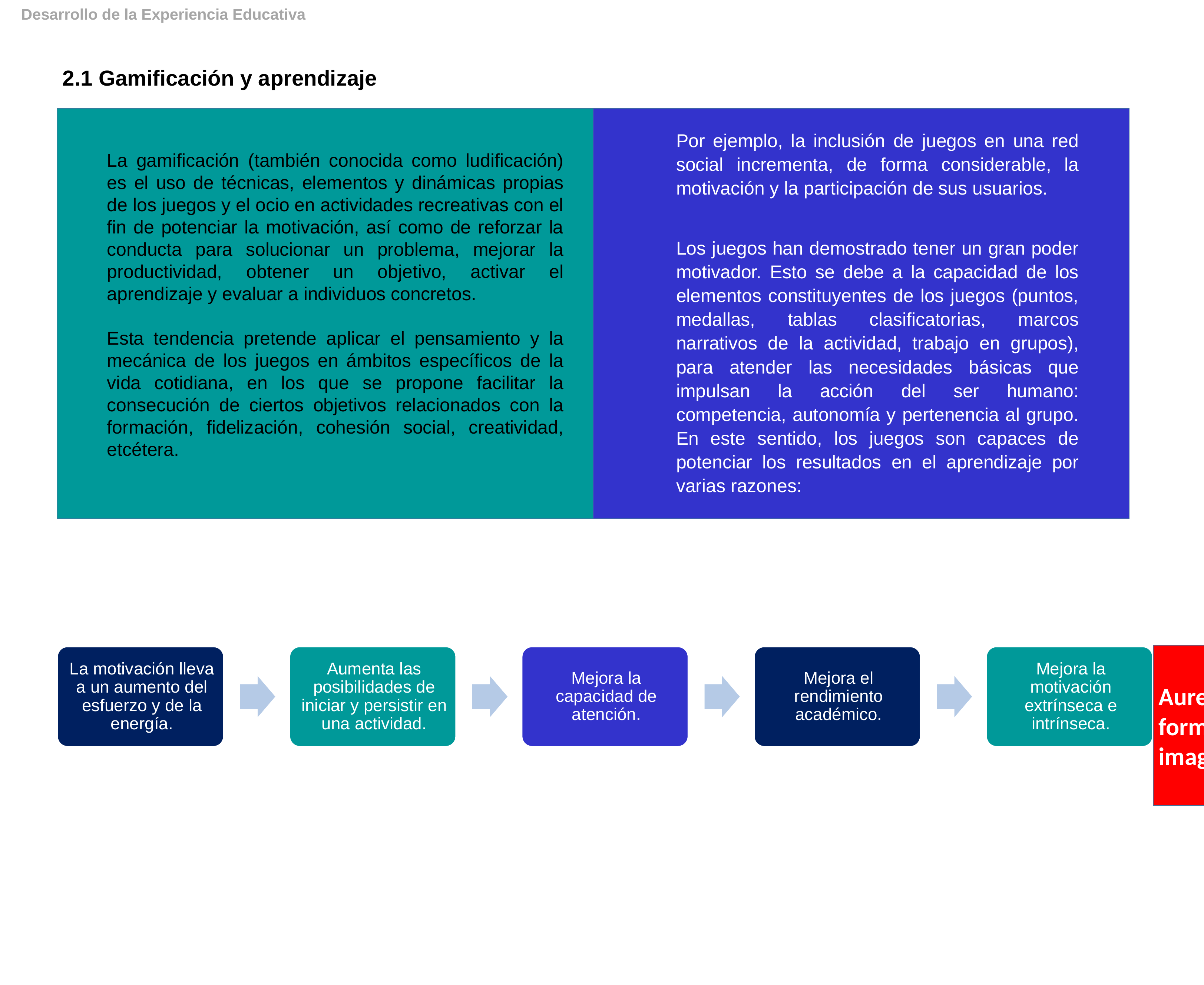

Desarrollo de la Experiencia Educativa
2.1 Gamificación y aprendizaje

Por ejemplo, la inclusión de juegos en una red social incrementa, de forma considerable, la motivación y la participación de sus usuarios.

Los juegos han demostrado tener un gran poder motivador. Esto se debe a la capacidad de los elementos constituyentes de los juegos (puntos, medallas, tablas clasificatorias, marcos narrativos de la actividad, trabajo en grupos), para atender las necesidades básicas que impulsan la acción del ser humano: competencia, autonomía y pertenencia al grupo. En este sentido, los juegos son capaces de potenciar los resultados en el aprendizaje por varias razones:
La gamificación (también conocida como ludificación) es el uso de técnicas, elementos y dinámicas propias de los juegos y el ocio en actividades recreativas con el fin de potenciar la motivación, así como de reforzar la conducta para solucionar un problema, mejorar la productividad,​ obtener un objetivo, activar el aprendizaje y evaluar a individuos concretos.

Esta tendencia pretende aplicar el pensamiento y la mecánica de los juegos en ámbitos específicos de la vida cotidiana, en los que se propone facilitar la consecución de ciertos objetivos relacionados con la formación, fidelización, cohesión social, creatividad, etcétera.
La motivación lleva a un aumento del esfuerzo y de la energía.

Aumenta las posibilidades de iniciar y persistir en una actividad.

Mejora la capacidad de atención.

Mejora el rendimiento académico.

Mejora la motivación extrínseca e intrínseca.
Aurelio, por favor dar formato y convertir en imagen.